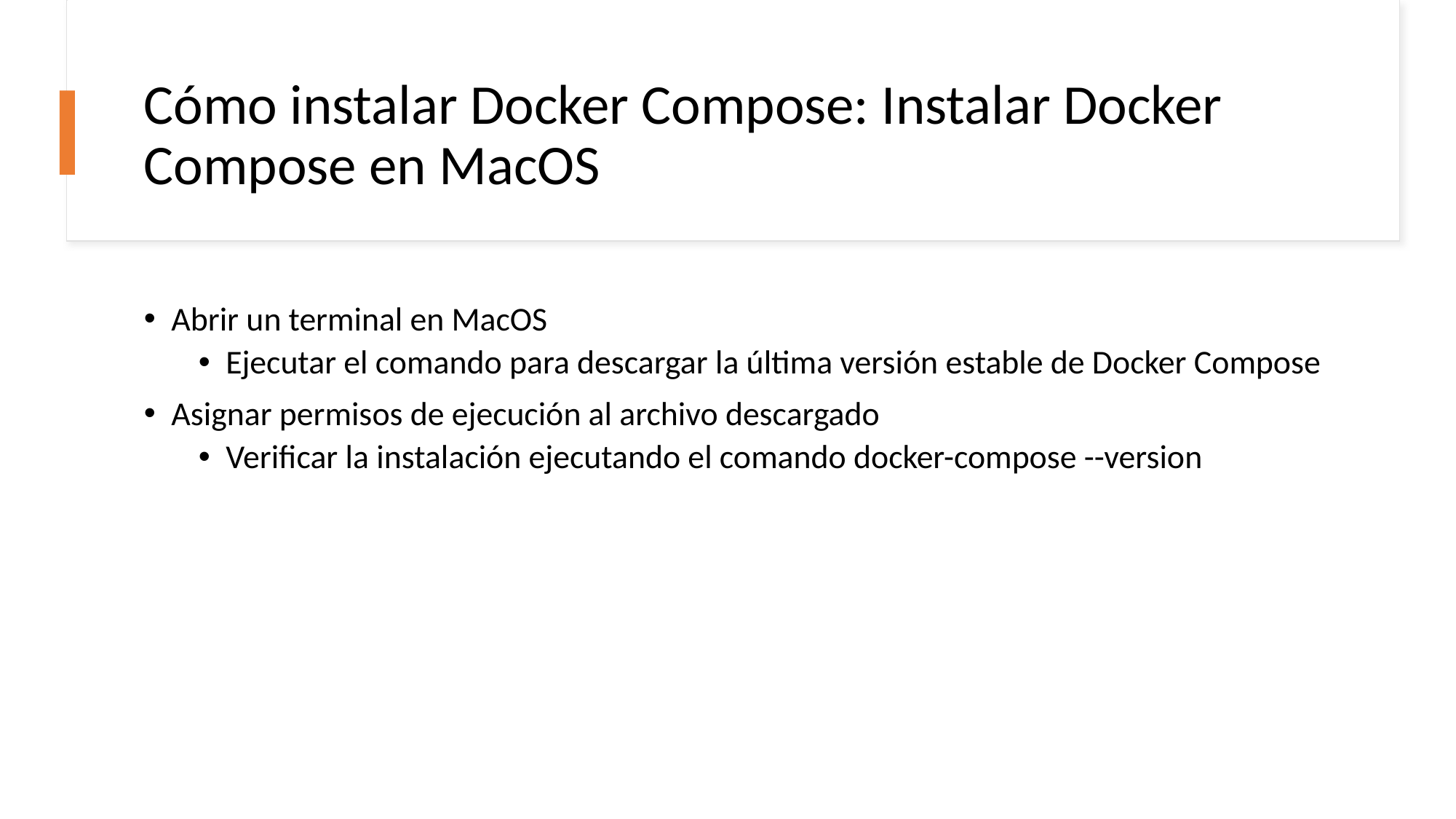

# Cómo instalar Docker Compose: Instalar Docker Compose en MacOS

Abrir un terminal en MacOS
Ejecutar el comando para descargar la última versión estable de Docker Compose
Asignar permisos de ejecución al archivo descargado
Verificar la instalación ejecutando el comando docker-compose --version